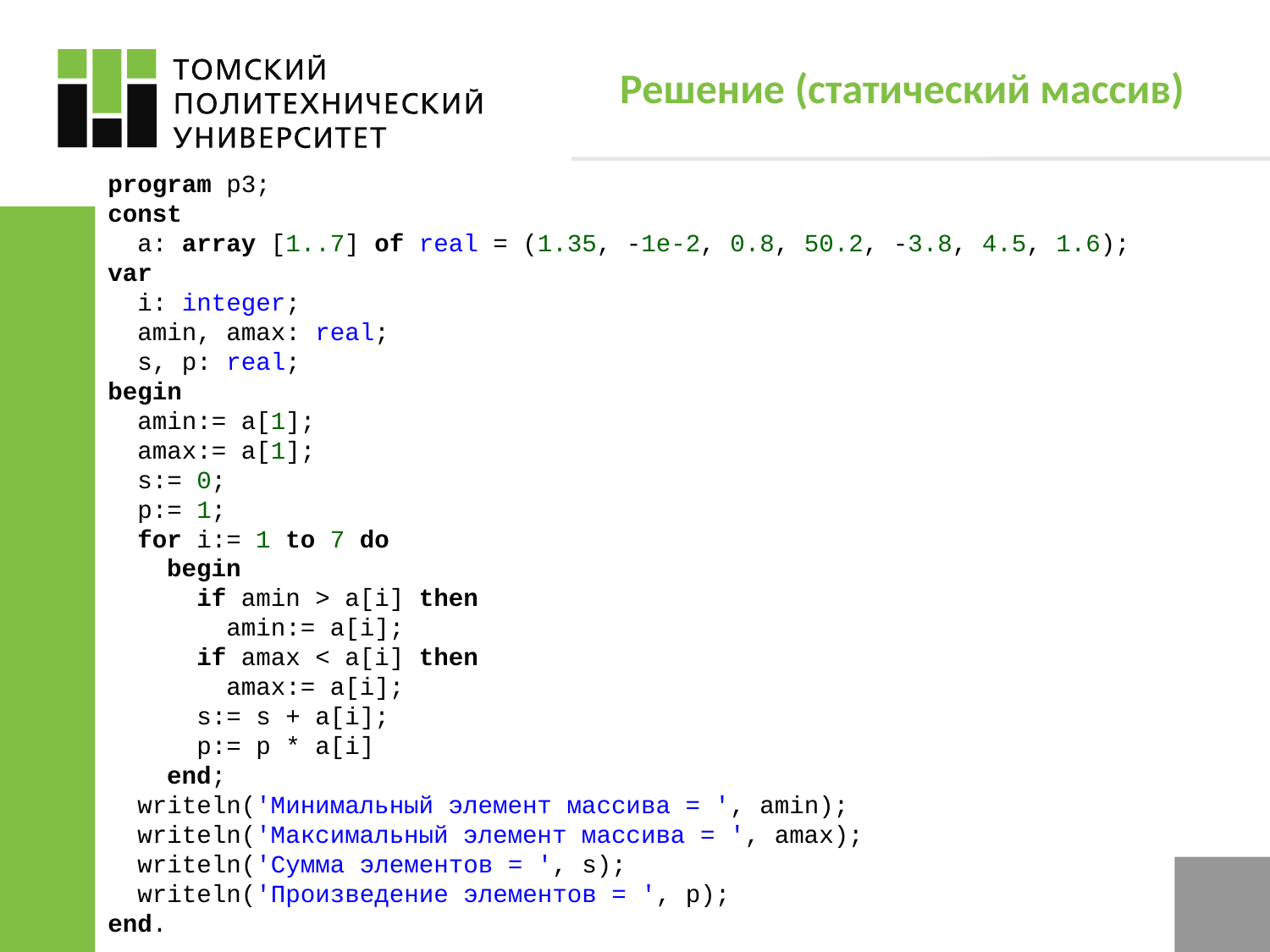

Решение (статический массив)

program p3;
const
  a: array [1..7] of real = (1.35, -1e-2, 0.8, 50.2, -3.8, 4.5, 1.6);
var
  i: integer;
  amin, amax: real;
  s, p: real;
begin
  amin:= a[1];
  amax:= a[1];
  s:= 0;
  p:= 1;
  for i:= 1 to 7 do
    begin
      if amin > a[i] then
        amin:= a[i];
      if amax < a[i] then
        amax:= a[i];
      s:= s + a[i];
      p:= p * a[i]
    end;
  writeln('Минимальный элемент массива = ', amin);
  writeln('Максимальный элемент массива = ', amax);
  writeln('Сумма элементов = ', s);
  writeln('Произведение элементов = ', p);
end.

8